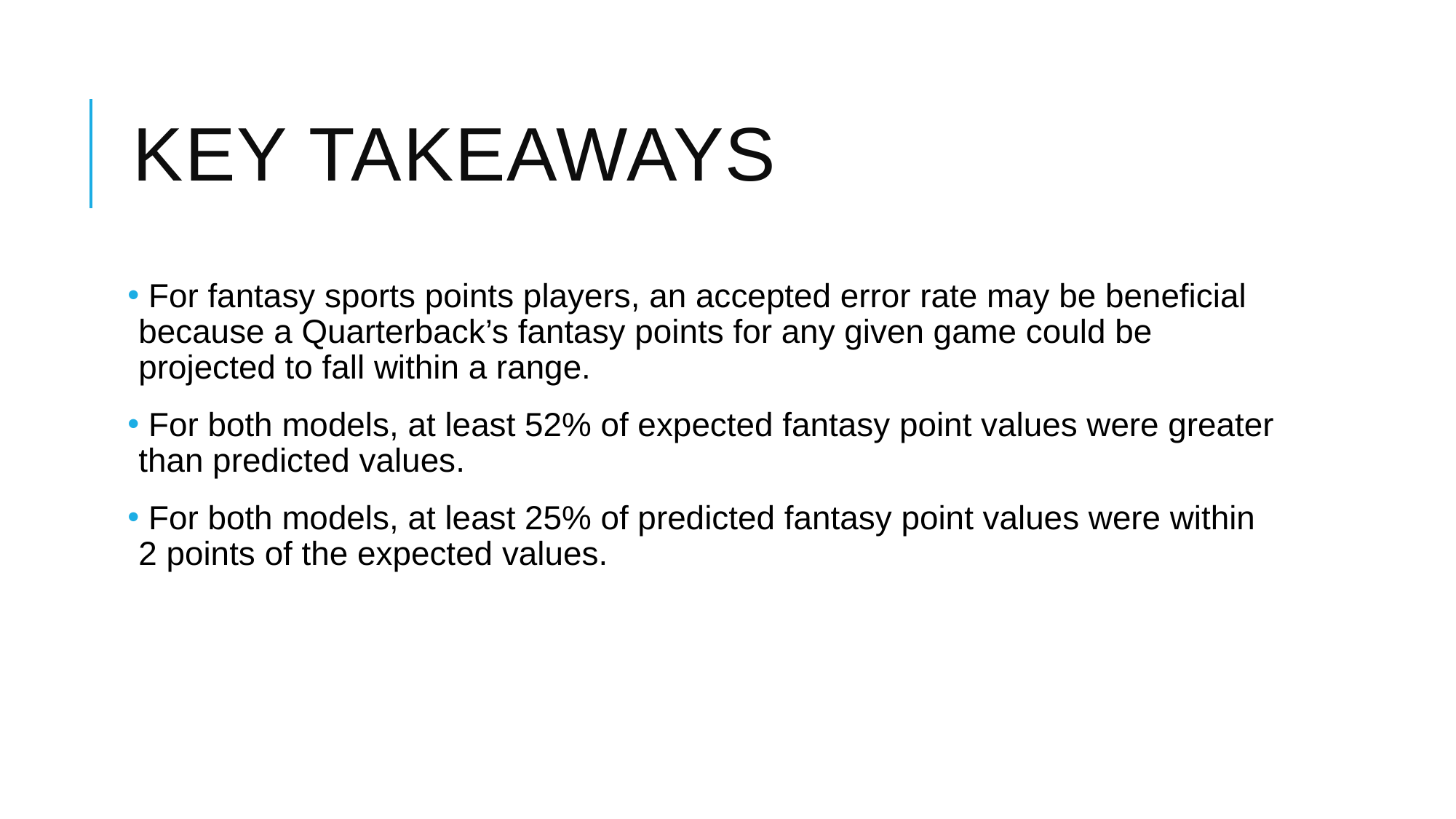

# Key Takeaways
 For fantasy sports points players, an accepted error rate may be beneficial because a Quarterback’s fantasy points for any given game could be projected to fall within a range.
 For both models, at least 52% of expected fantasy point values were greater than predicted values.
 For both models, at least 25% of predicted fantasy point values were within 2 points of the expected values.